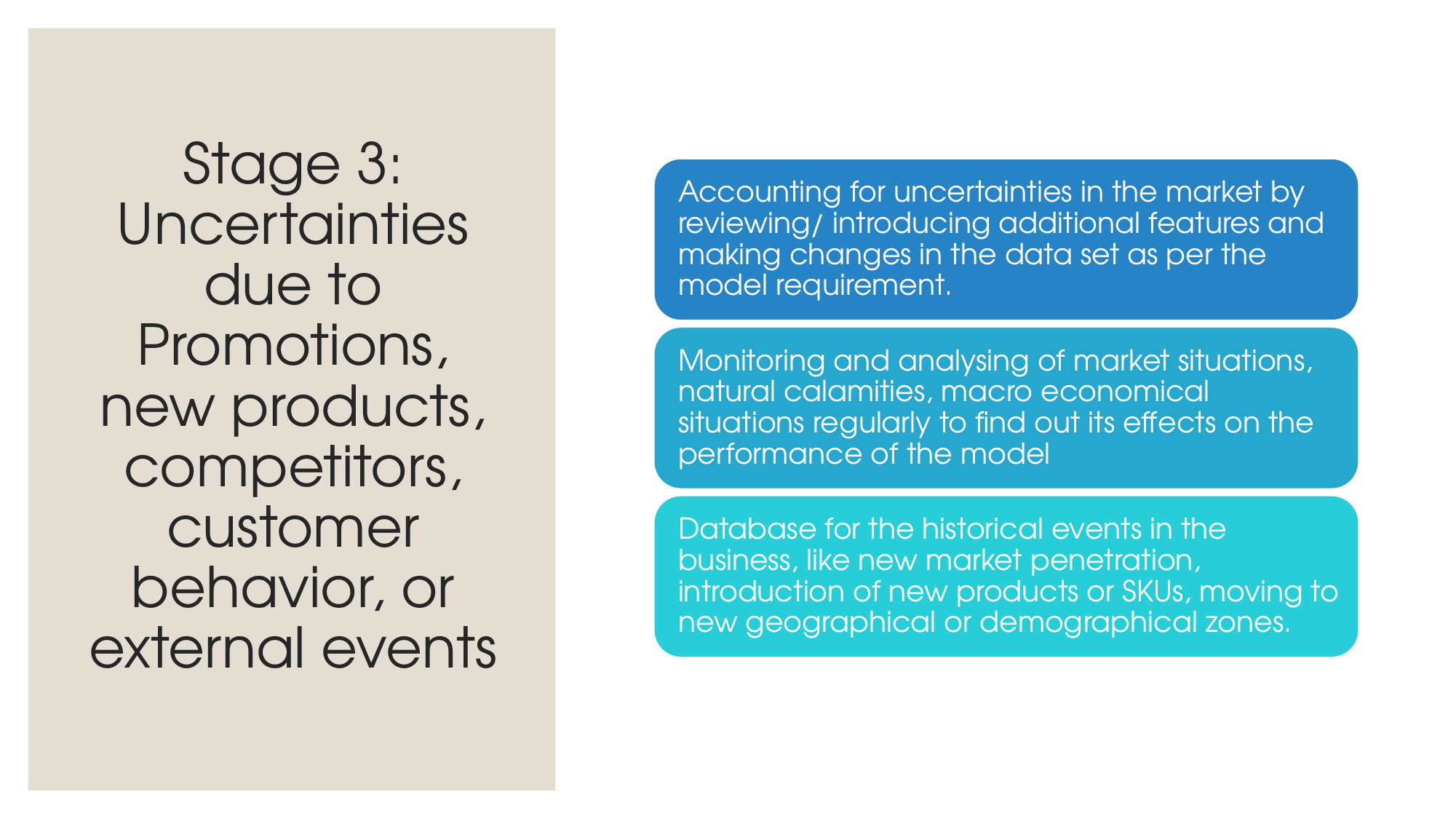

# Stage 3: Uncertainties due to Promotions, new products, competitors, customer behavior, or external events
Accounting for uncertainties in the market by reviewing/ introducing additional features and making changes in the data set as per the model requirement.
Monitoring and analysing of market situations, natural calamities, macro economical situations regularly to find out its effects on the performance of the model
Database for the historical events in the business, like new market penetration, introduction of new products or SKUs, moving to new geographical or demographical zones.